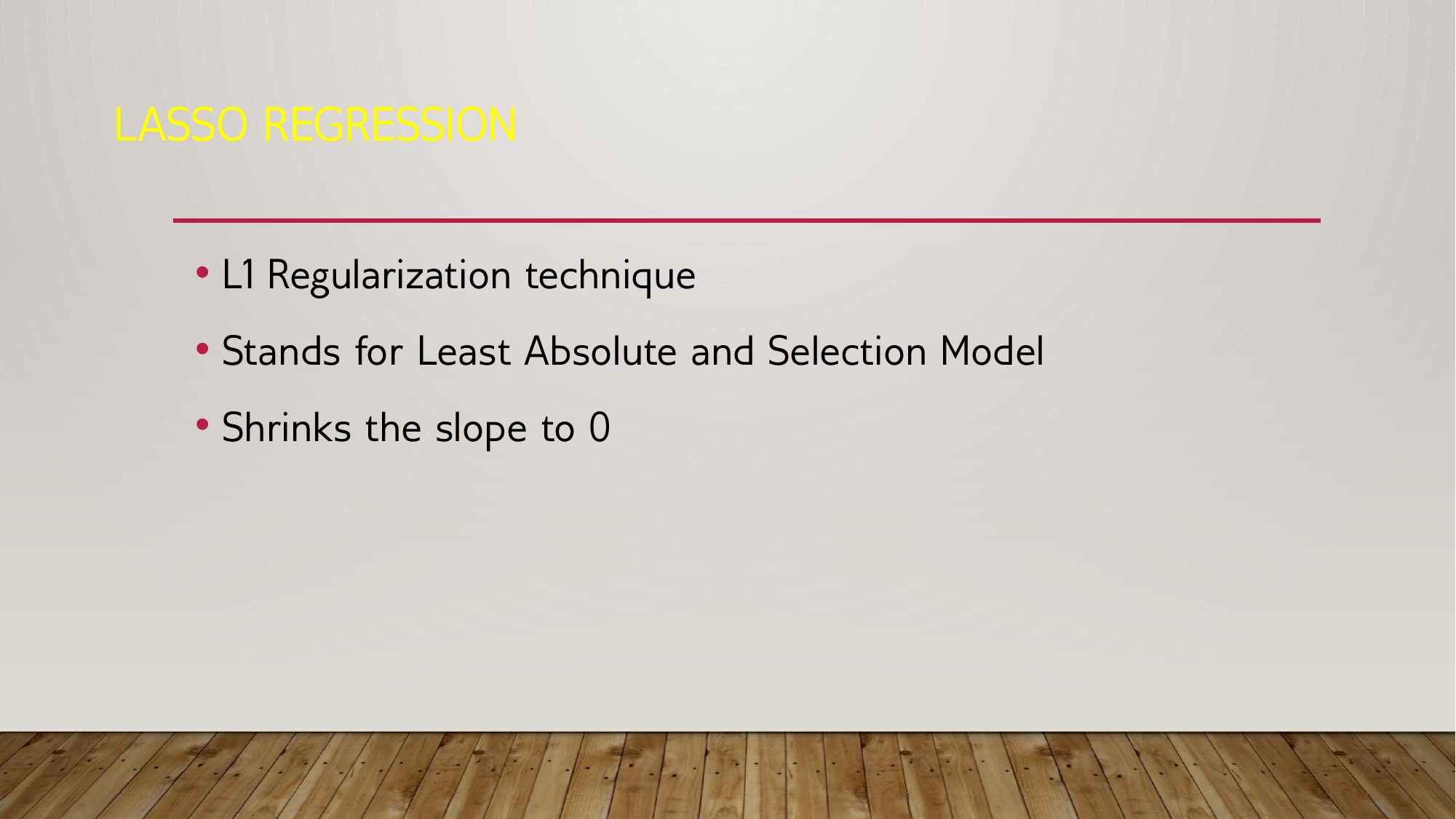

# Lasso Regression
L1 Regularization technique
Stands for Least Absolute and Selection Model
Shrinks the slope to 0